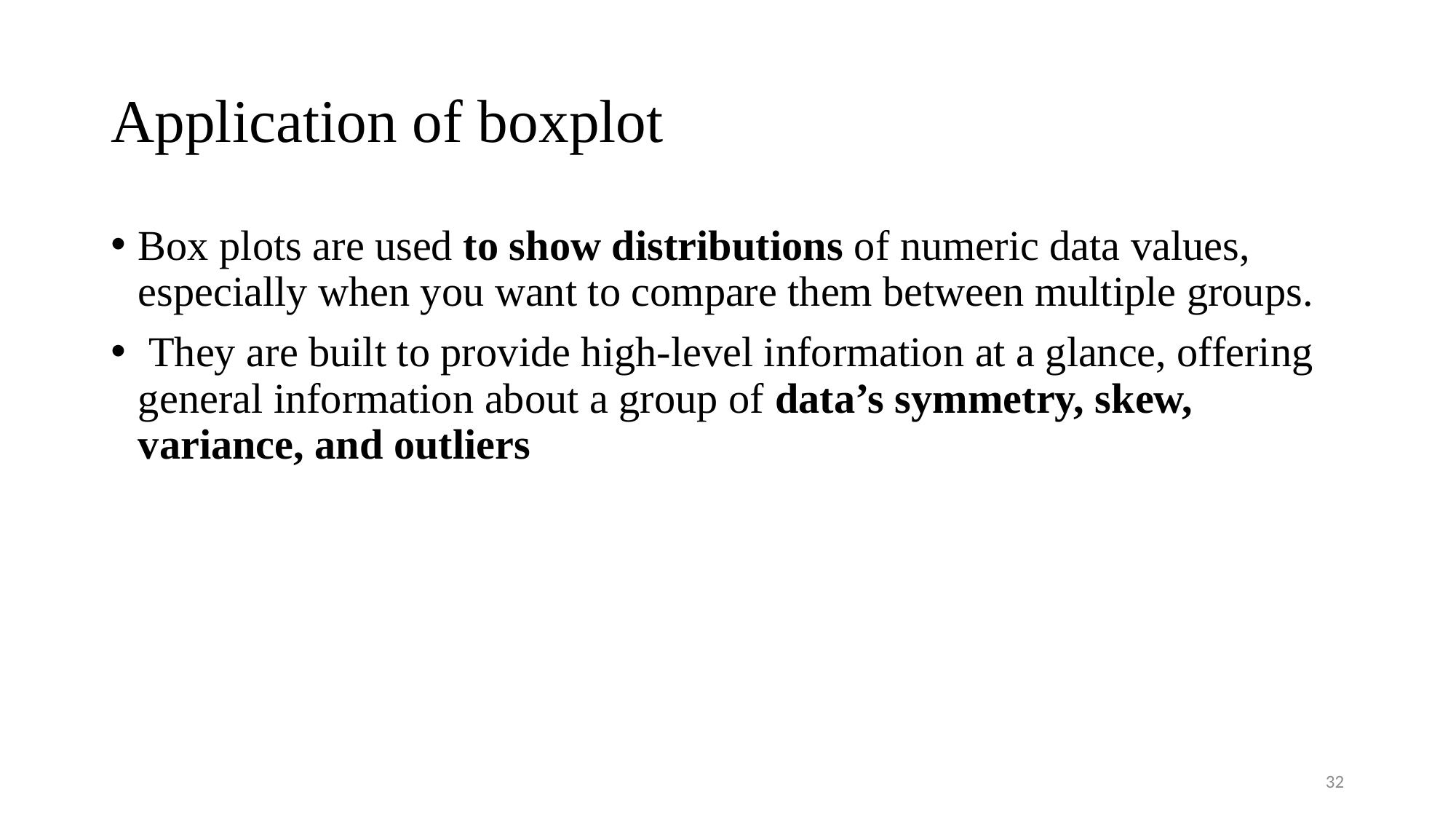

# Application of boxplot
Box plots are used to show distributions of numeric data values, especially when you want to compare them between multiple groups.
 They are built to provide high-level information at a glance, offering general information about a group of data’s symmetry, skew, variance, and outliers
32